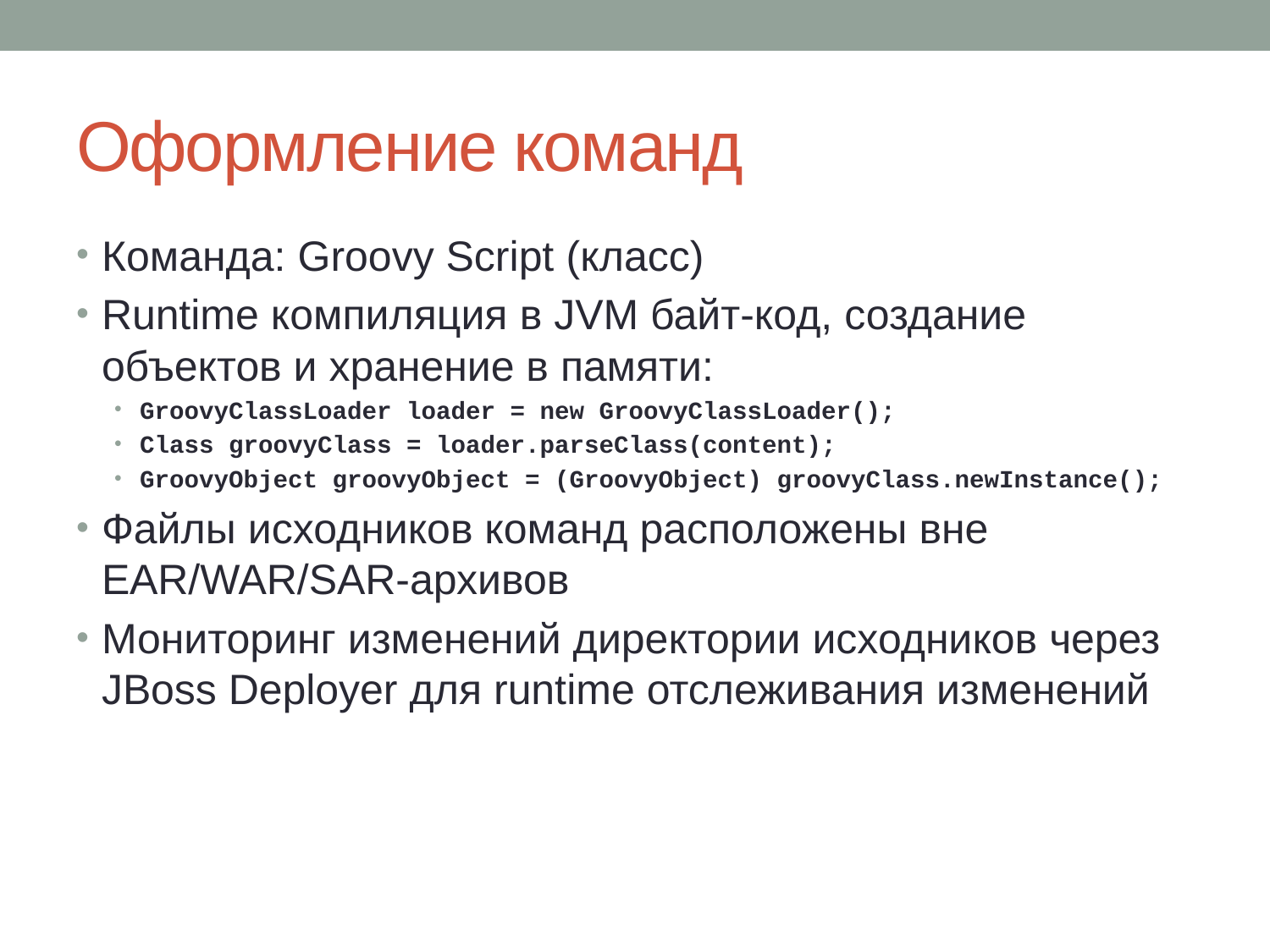

# Оформление команд
Команда: Groovy Script (класс)
Runtime компиляция в JVM байт-код, создание объектов и хранение в памяти:
GroovyClassLoader loader = new GroovyClassLoader();
Class groovyClass = loader.parseClass(content);
GroovyObject groovyObject = (GroovyObject) groovyClass.newInstance();
Файлы исходников команд расположены вне EAR/WAR/SAR-архивов
Мониторинг изменений директории исходников через JBoss Deployer для runtime отслеживания изменений